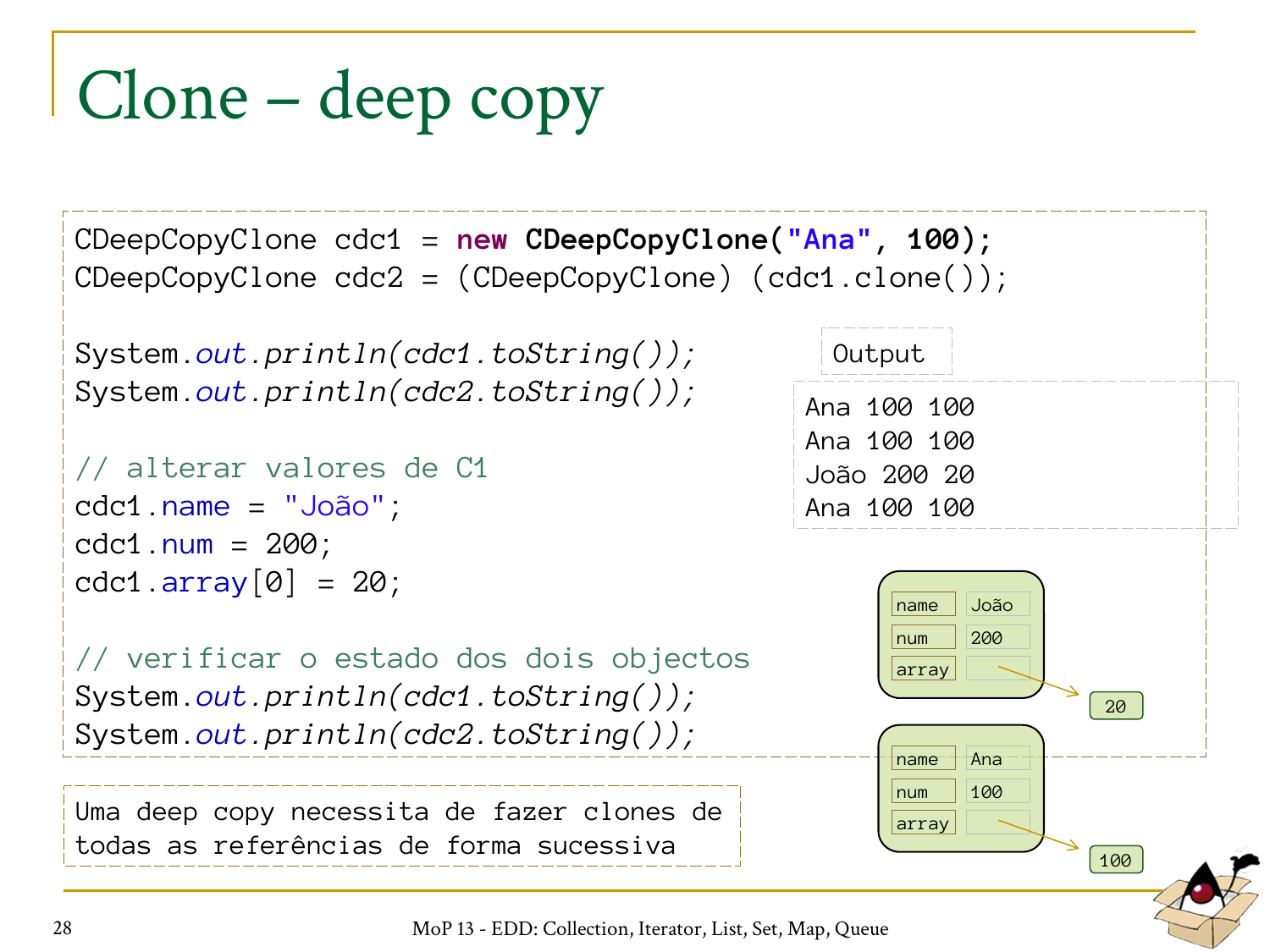

# Clone – deep copy
CDeepCopyClone cdc1 = new CDeepCopyClone("Ana", 100);
CDeepCopyClone cdc2 = (CDeepCopyClone) (cdc1.clone());

System.out.println(cdc1.toString());
System.out.println(cdc2.toString());

// alterar valores de C1
cdc1.name = "João";
cdc1.num = 200;
cdc1.array[0] = 20;

// verificar o estado dos dois objectos
System.out.println(cdc1.toString());
System.out.println(cdc2.toString());
Output
Ana 100 100
Ana 100 100
João 200 20
Ana 100 100

name
João
num
200
array

20

name
Ana
num
100
array

Uma deep copy necessita de fazer clones de todas as referências de forma sucessiva
100
MoP 13 - EDD: Collection, Iterator, List, Set, Map, Queue